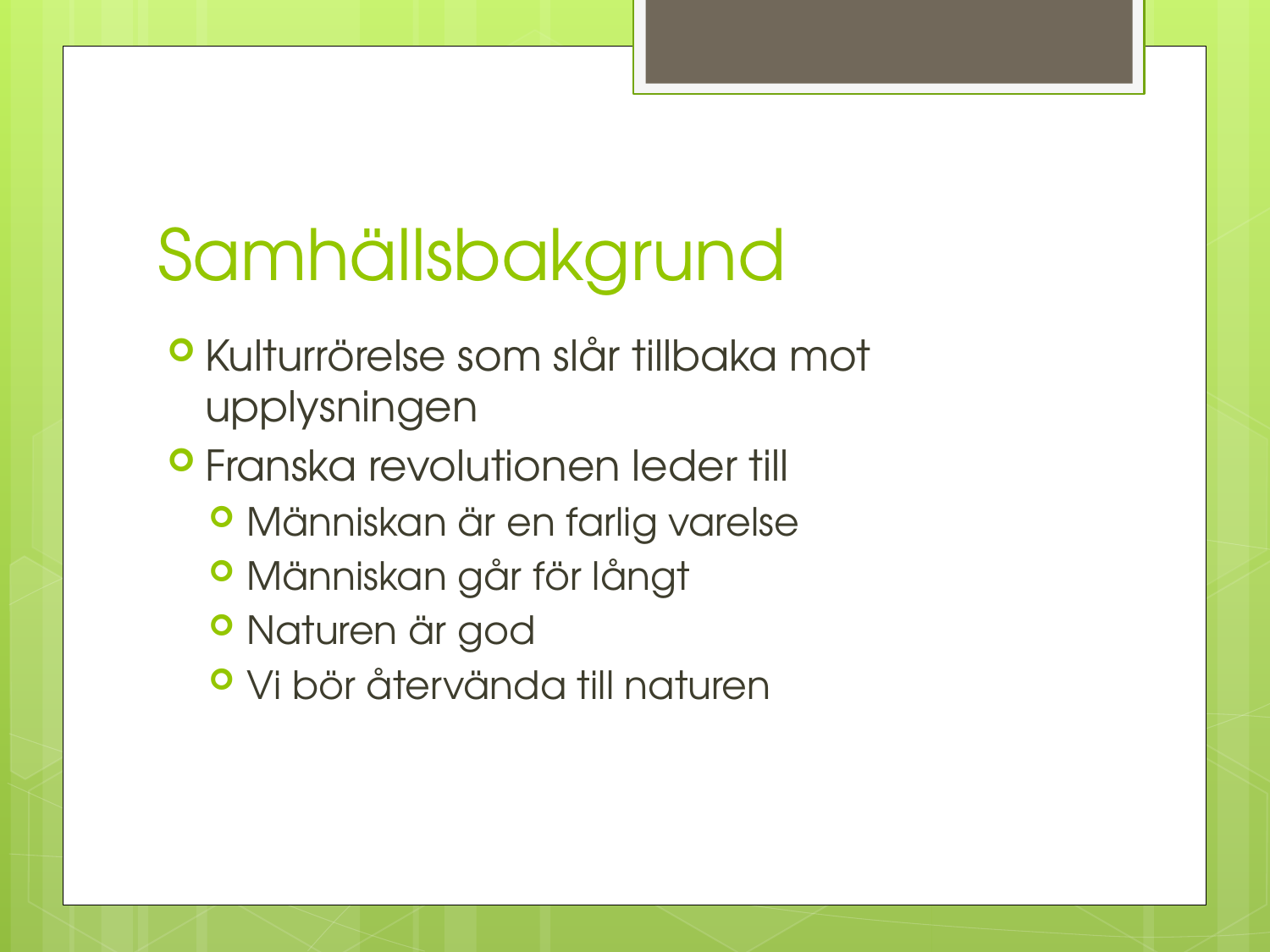

# Samhällsbakgrund
Kulturrörelse som slår tillbaka mot upplysningen
Franska revolutionen leder till
Människan är en farlig varelse
Människan går för långt
Naturen är god
Vi bör återvända till naturen